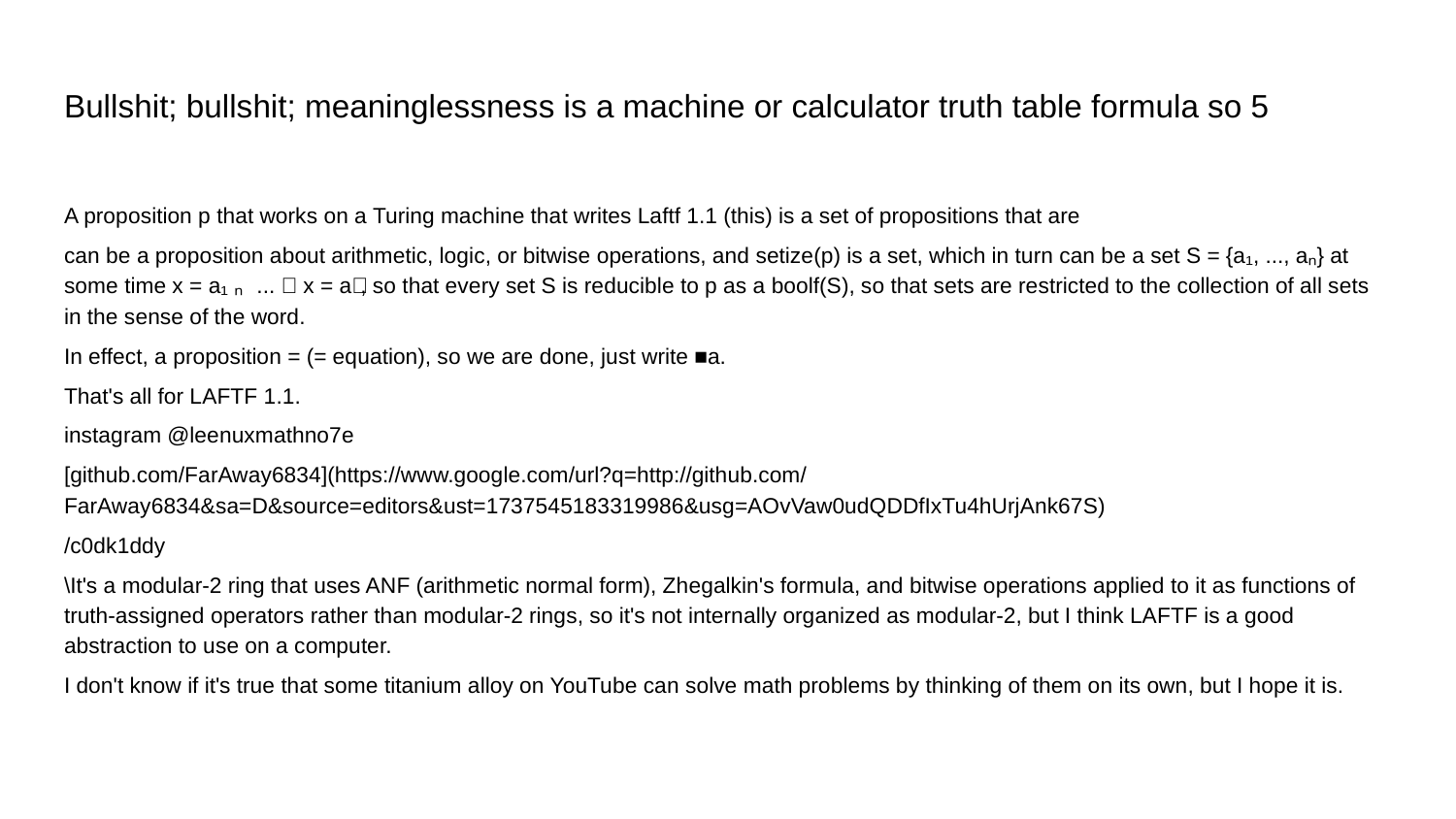

# Bullshit; bullshit; meaninglessness is a machine or calculator truth table formula so 5
A proposition p that works on a Turing machine that writes Laftf 1.1 (this) is a set of propositions that are
can be a proposition about arithmetic, logic, or bitwise operations, and setize(p) is a set, which in turn can be a set S = {a₁, ..., aₙ} at some time x = a₁ ∨ ... ∨ x = aₙ, so that every set S is reducible to p as a boolf(S), so that sets are restricted to the collection of all sets in the sense of the word.
In effect, a proposition = (= equation), so we are done, just write ■a.
That's all for LAFTF 1.1.
instagram @leenuxmathno7e
[github.com/FarAway6834](https://www.google.com/url?q=http://github.com/FarAway6834&sa=D&source=editors&ust=1737545183319986&usg=AOvVaw0udQDDfIxTu4hUrjAnk67S)
/c0dk1ddy
\It's a modular-2 ring that uses ANF (arithmetic normal form), Zhegalkin's formula, and bitwise operations applied to it as functions of truth-assigned operators rather than modular-2 rings, so it's not internally organized as modular-2, but I think LAFTF is a good abstraction to use on a computer.
I don't know if it's true that some titanium alloy on YouTube can solve math problems by thinking of them on its own, but I hope it is.